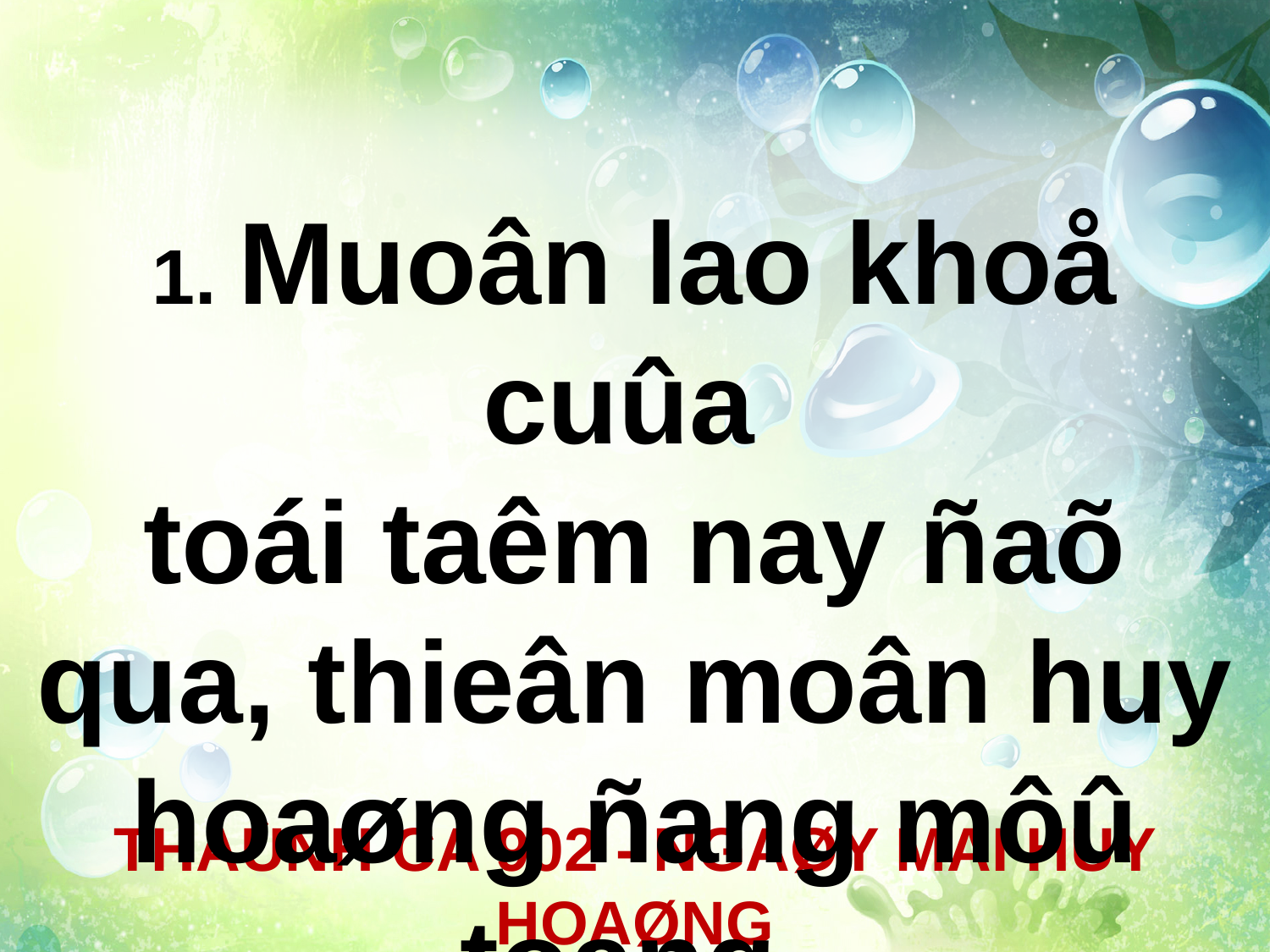

1. Muoân lao khoå cuûa
toái taêm nay ñaõ qua, thieân moân huy hoaøng ñang môû toang.
THAÙNH CA 902 - NGAØY MAI HUY HOAØNG